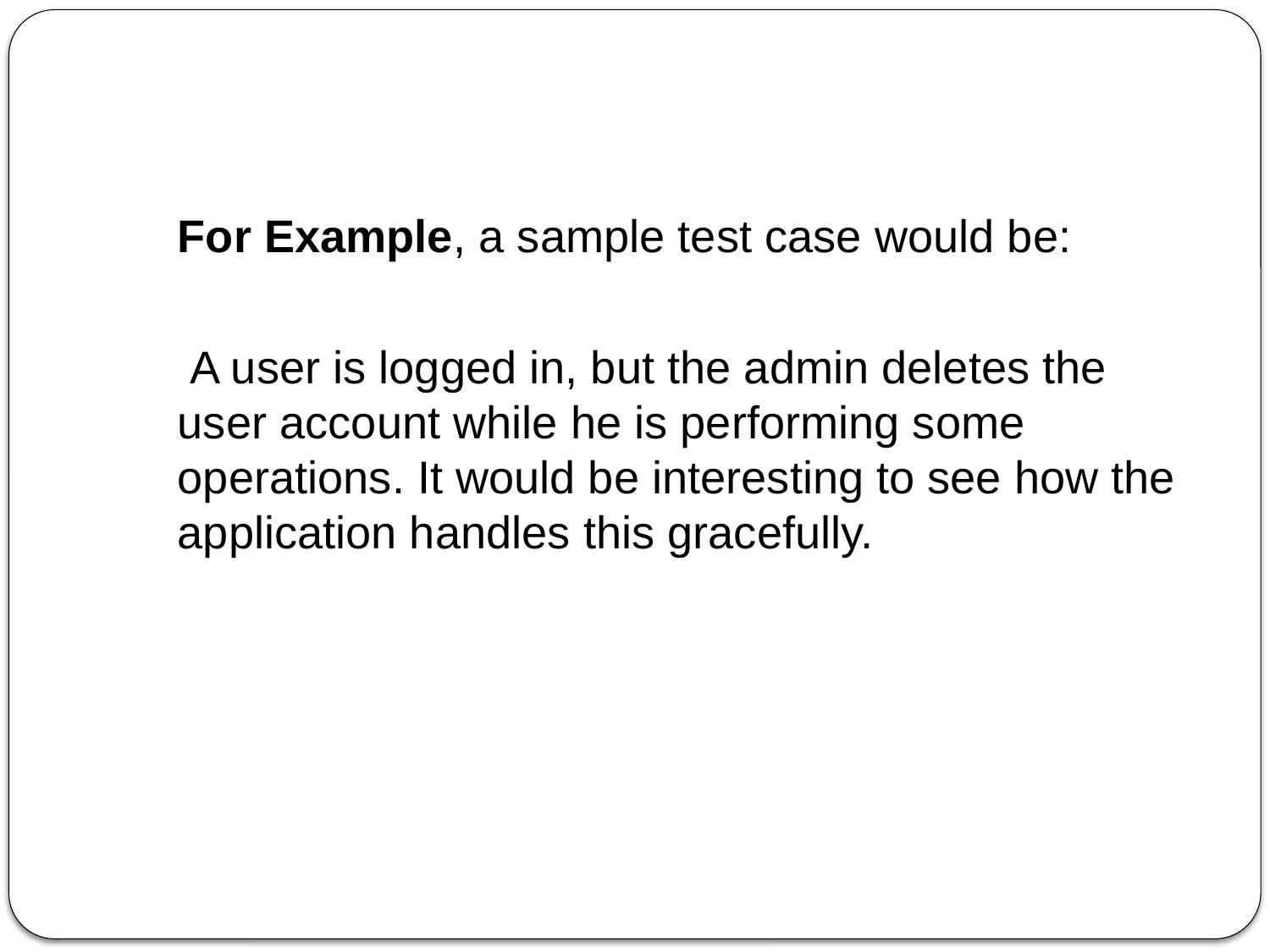

#
   For Example, a sample test case would be:

    A user is logged in, but the admin deletes the user account while he is performing some operations. It would be interesting to see how the application handles this gracefully.